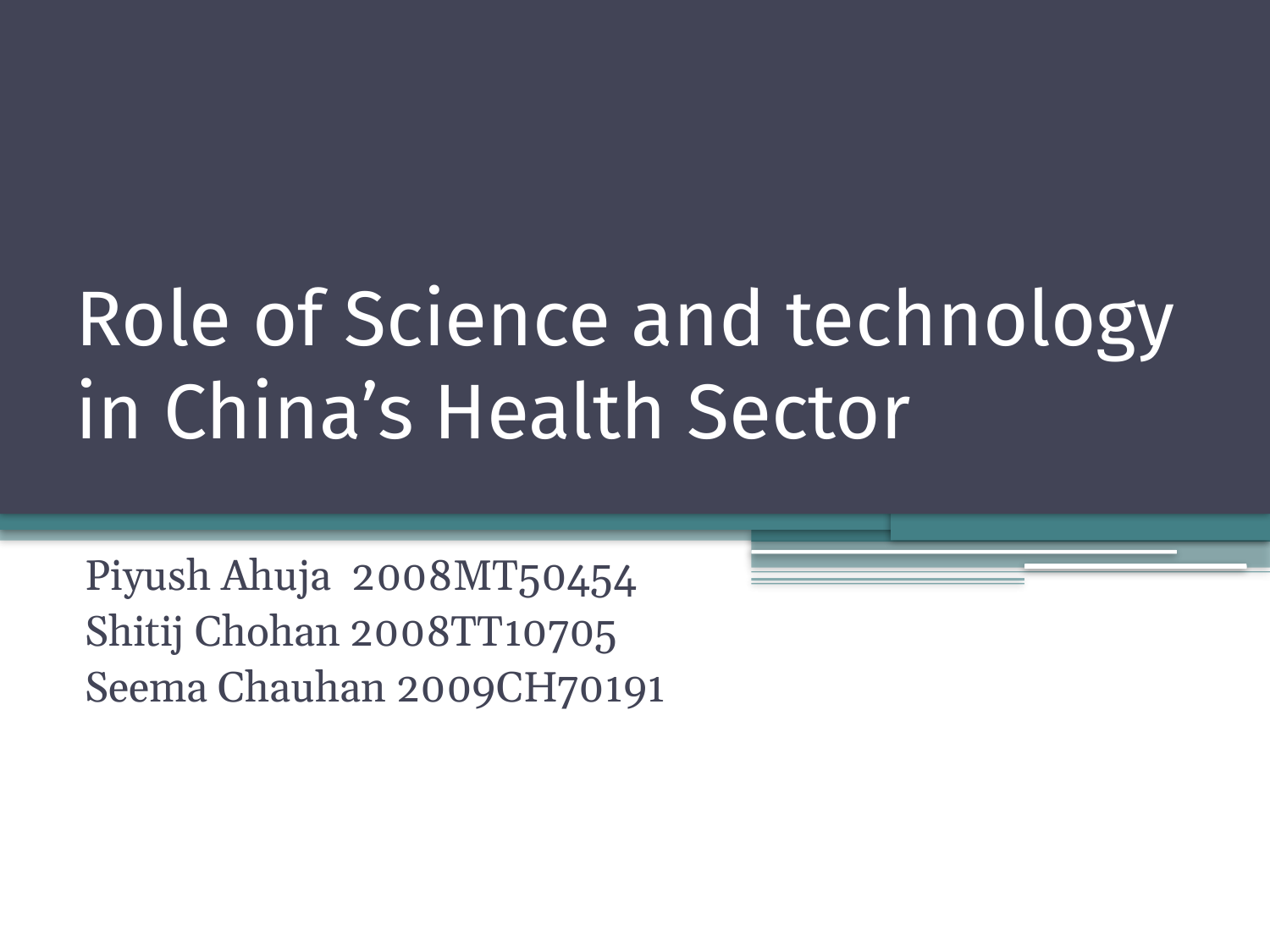

# Role of Science and technology in China’s Health Sector
Piyush Ahuja  2008MT50454
Shitij Chohan 2008TT10705
Seema Chauhan 2009CH70191